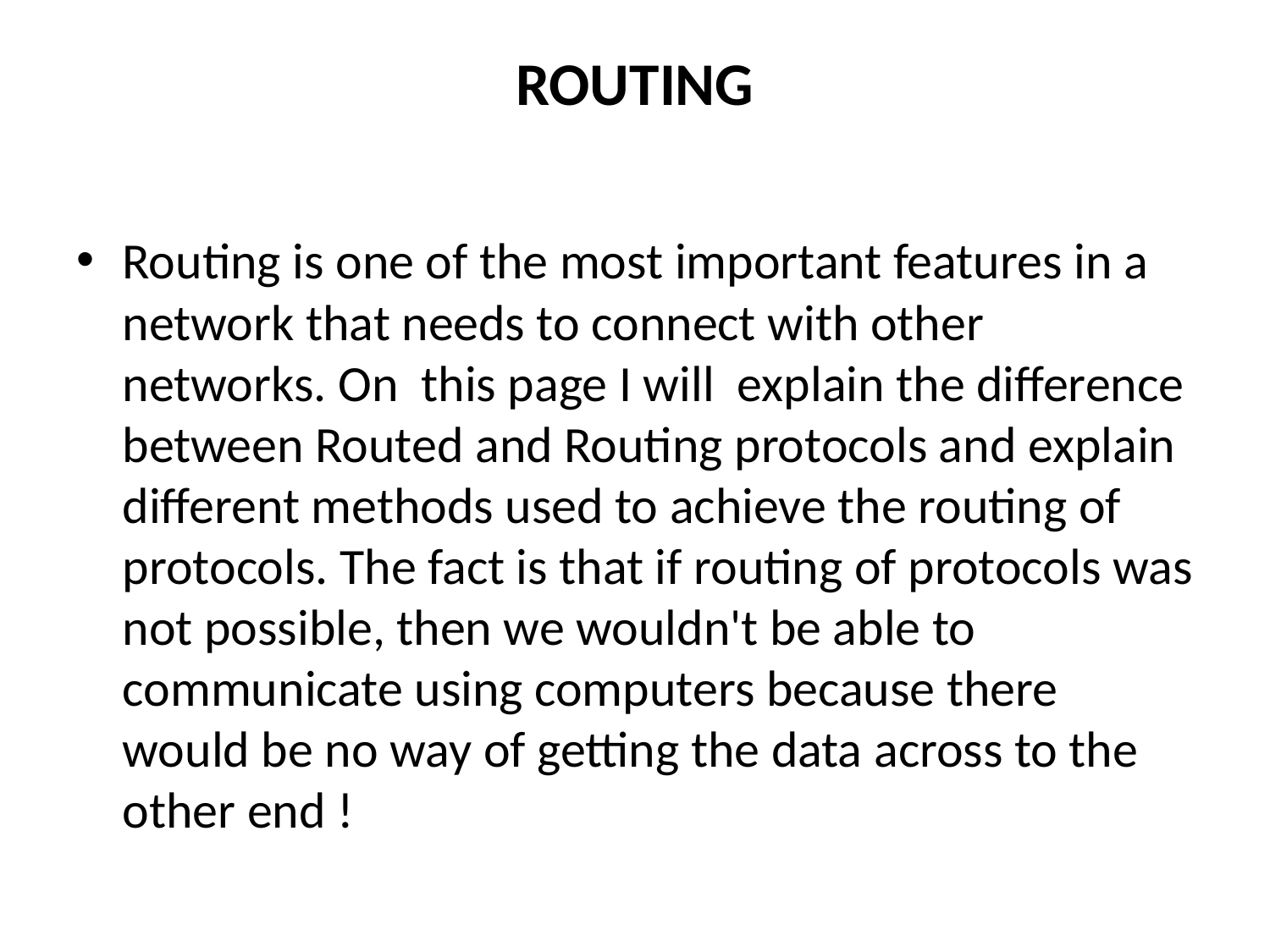

# ROUTING
Routing is one of the most important features in a network that needs to connect with other networks. On  this page I will  explain the difference between Routed and Routing protocols and explain different methods used to achieve the routing of protocols. The fact is that if routing of protocols was not possible, then we wouldn't be able to communicate using computers because there would be no way of getting the data across to the other end !